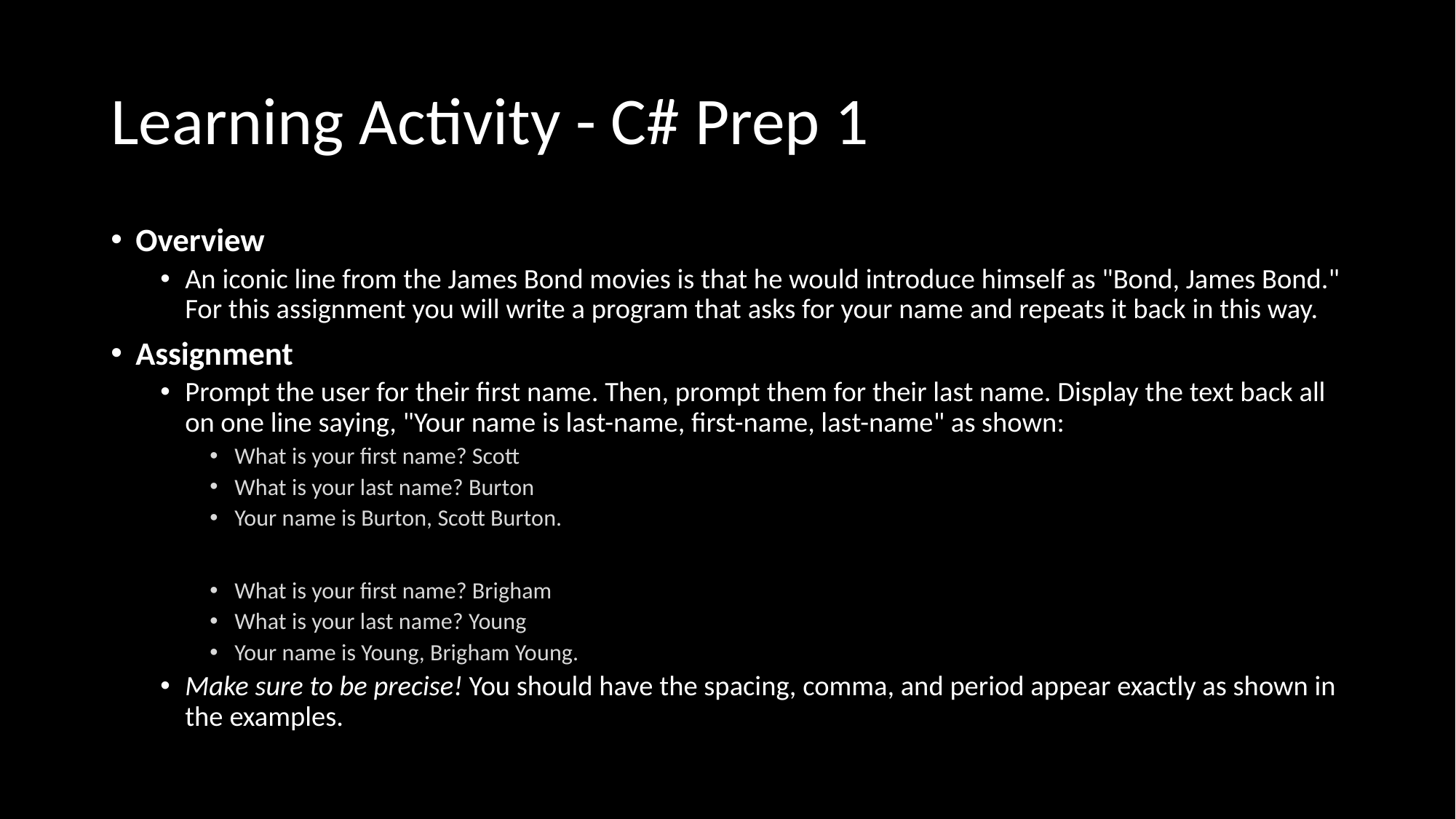

# Learning Activity - C# Prep 1
Overview
An iconic line from the James Bond movies is that he would introduce himself as "Bond, James Bond." For this assignment you will write a program that asks for your name and repeats it back in this way.
Assignment
Prompt the user for their first name. Then, prompt them for their last name. Display the text back all on one line saying, "Your name is last-name, first-name, last-name" as shown:
What is your first name? Scott
What is your last name? Burton
Your name is Burton, Scott Burton.

What is your first name? Brigham
What is your last name? Young
Your name is Young, Brigham Young.
Make sure to be precise! You should have the spacing, comma, and period appear exactly as shown in the examples.